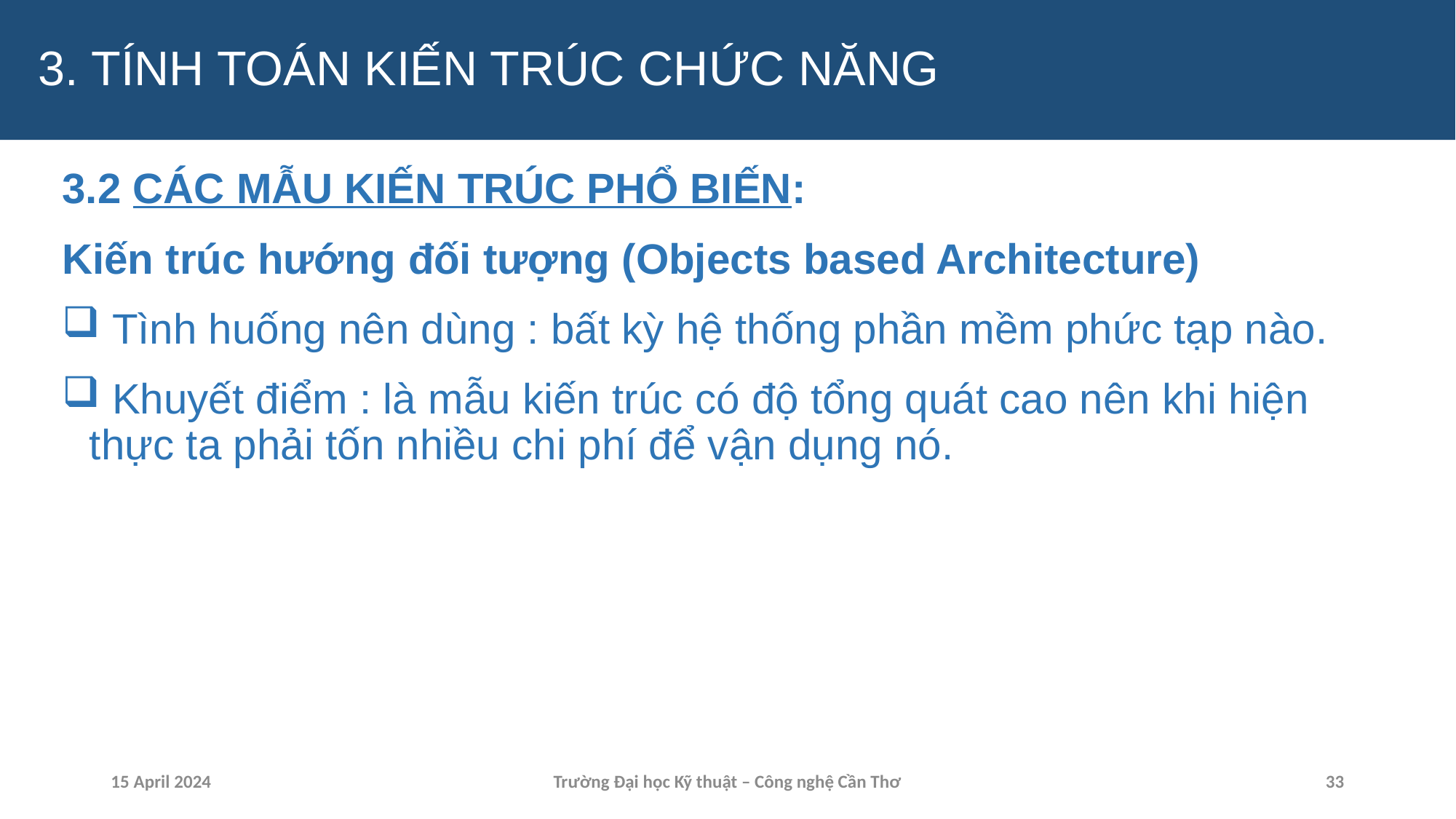

# 3. TÍNH TOÁN KIẾN TRÚC CHỨC NĂNG
3.2 CÁC MẪU KIẾN TRÚC PHỔ BIẾN:
Kiến trúc hướng đối tượng (Objects based Architecture)
 Tình huống nên dùng : bất kỳ hệ thống phần mềm phức tạp nào.
 Khuyết điểm : là mẫu kiến trúc có độ tổng quát cao nên khi hiện thực ta phải tốn nhiều chi phí để vận dụng nó.
15 April 2024
Trường Đại học Kỹ thuật – Công nghệ Cần Thơ
33